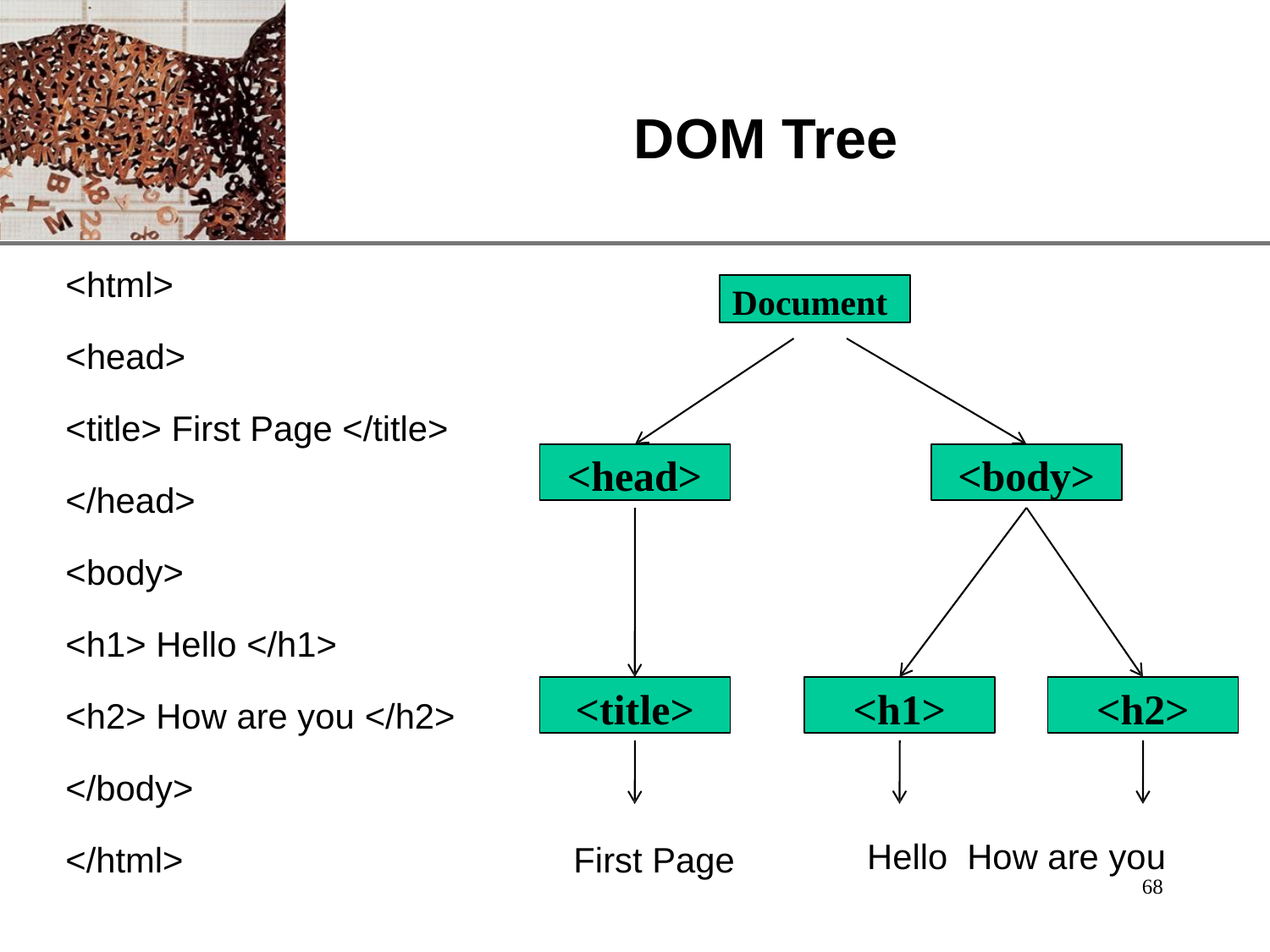

# DOM Tree
<html>
<head>
<title> First Page </title>
</head>
<body>
Document

<head>
<body>

<h1> Hello </h1>
<h2> How are you </h2>
</body>
</html>
<title>
<h1>
<h2>

First Page
Hello	How are you
68